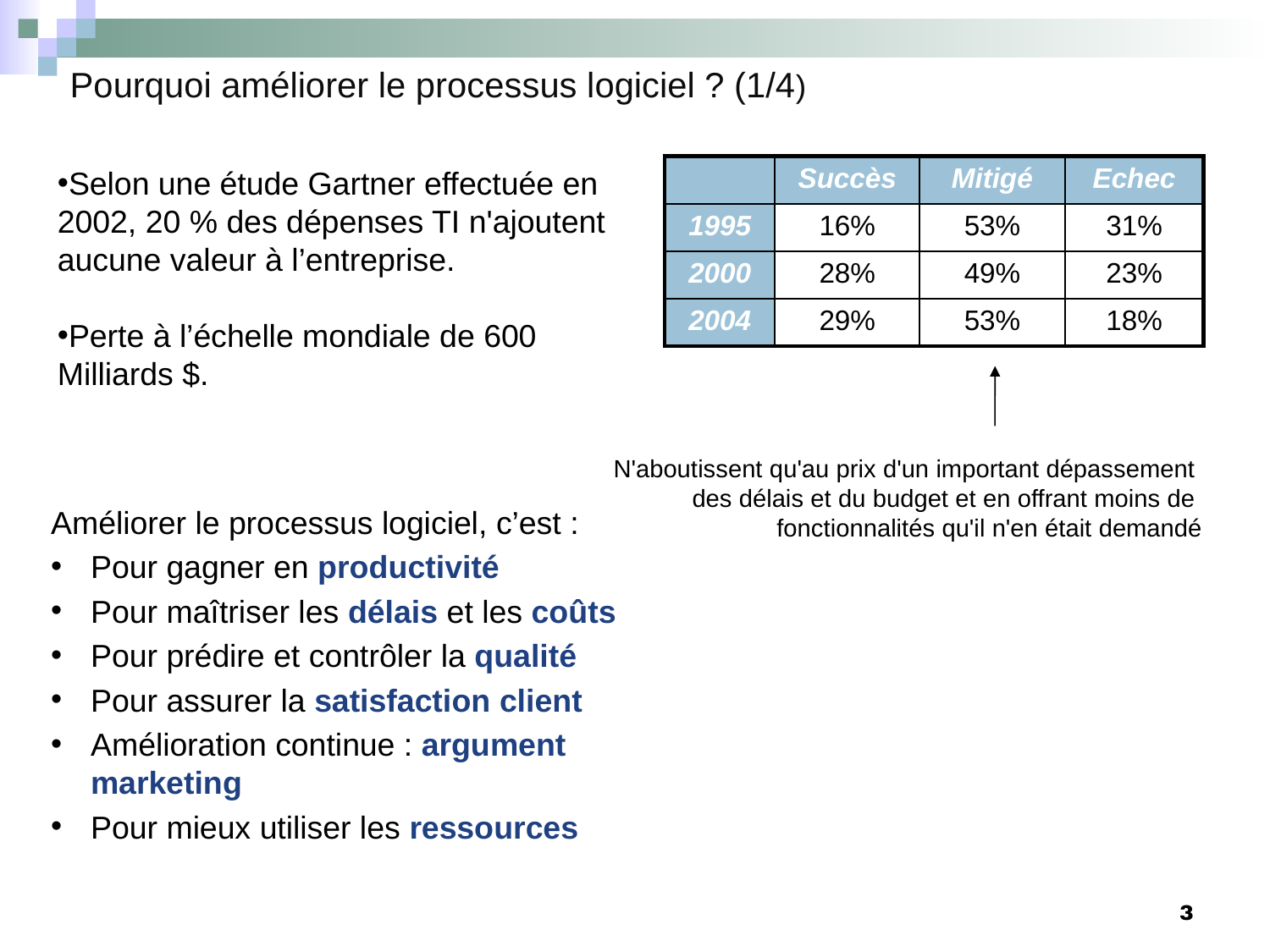

Pourquoi améliorer le processus logiciel ? (1/4)
Selon une étude Gartner effectuée en 2002, 20 % des dépenses TI n'ajoutent aucune valeur à l’entreprise.

Perte à l’échelle mondiale de 600 Milliards $.
|  | Succès | Mitigé | Echec |
| --- | --- | --- | --- |
| 1995 | 16% | 53% | 31% |
| 2000 | 28% | 49% | 23% |
| 2004 | 29% | 53% | 18% |

N'aboutissent qu'au prix d'un important dépassement
des délais et du budget et en offrant moins de
fonctionnalités qu'il n'en était demandé
Améliorer le processus logiciel, c’est :
Pour gagner en productivité
Pour maîtriser les délais et les coûts
Pour prédire et contrôler la qualité
Pour assurer la satisfaction client
Amélioration continue : argument marketing
Pour mieux utiliser les ressources

3